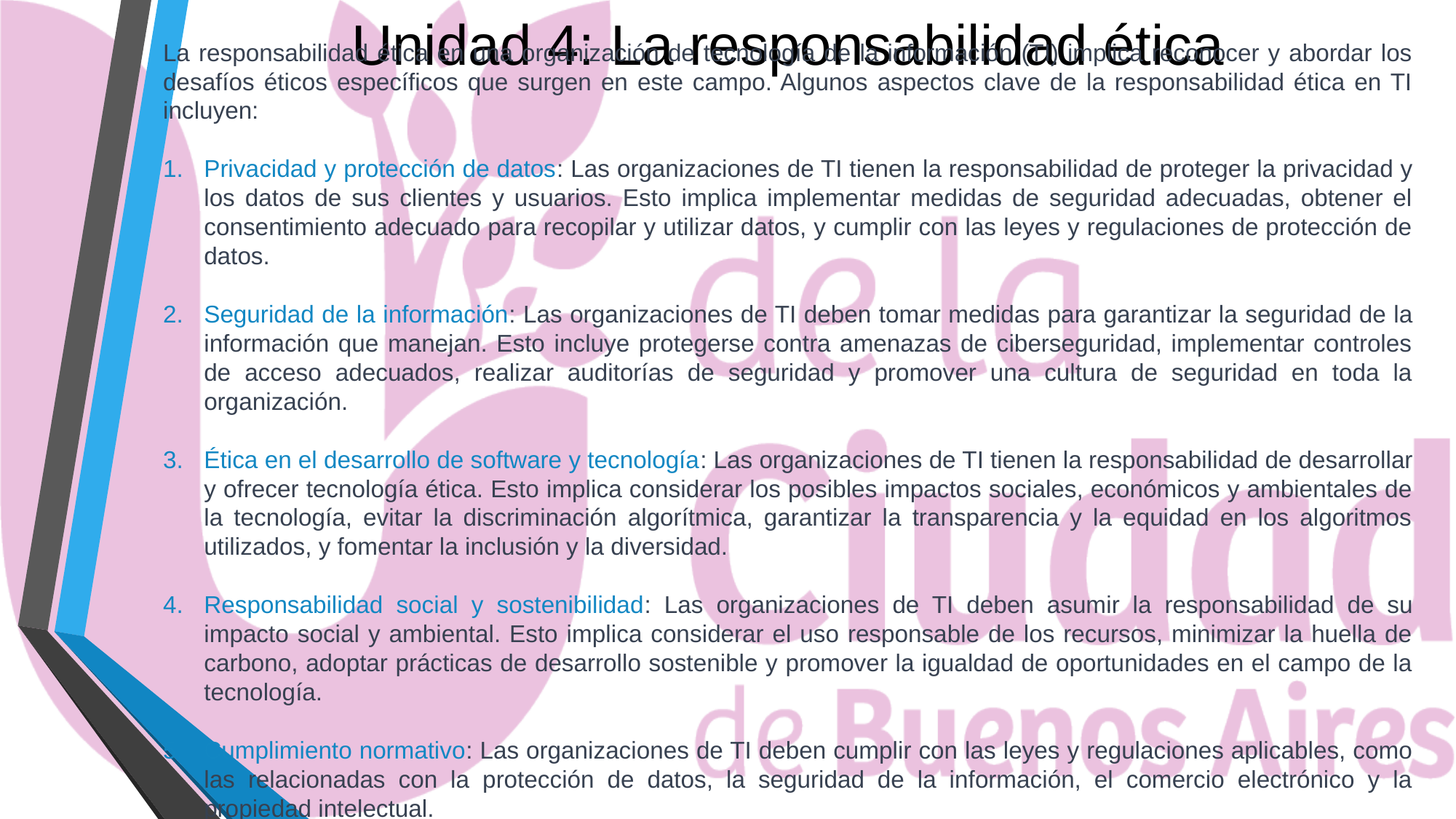

# Unidad 4: La responsabilidad ética
La responsabilidad ética en una organización de tecnología de la información (TI) implica reconocer y abordar los desafíos éticos específicos que surgen en este campo. Algunos aspectos clave de la responsabilidad ética en TI incluyen:

Privacidad y protección de datos: Las organizaciones de TI tienen la responsabilidad de proteger la privacidad y los datos de sus clientes y usuarios. Esto implica implementar medidas de seguridad adecuadas, obtener el consentimiento adecuado para recopilar y utilizar datos, y cumplir con las leyes y regulaciones de protección de datos.

Seguridad de la información: Las organizaciones de TI deben tomar medidas para garantizar la seguridad de la información que manejan. Esto incluye protegerse contra amenazas de ciberseguridad, implementar controles de acceso adecuados, realizar auditorías de seguridad y promover una cultura de seguridad en toda la organización.

Ética en el desarrollo de software y tecnología: Las organizaciones de TI tienen la responsabilidad de desarrollar y ofrecer tecnología ética. Esto implica considerar los posibles impactos sociales, económicos y ambientales de la tecnología, evitar la discriminación algorítmica, garantizar la transparencia y la equidad en los algoritmos utilizados, y fomentar la inclusión y la diversidad.

Responsabilidad social y sostenibilidad: Las organizaciones de TI deben asumir la responsabilidad de su impacto social y ambiental. Esto implica considerar el uso responsable de los recursos, minimizar la huella de carbono, adoptar prácticas de desarrollo sostenible y promover la igualdad de oportunidades en el campo de la tecnología.

Cumplimiento normativo: Las organizaciones de TI deben cumplir con las leyes y regulaciones aplicables, como las relacionadas con la protección de datos, la seguridad de la información, el comercio electrónico y la propiedad intelectual.